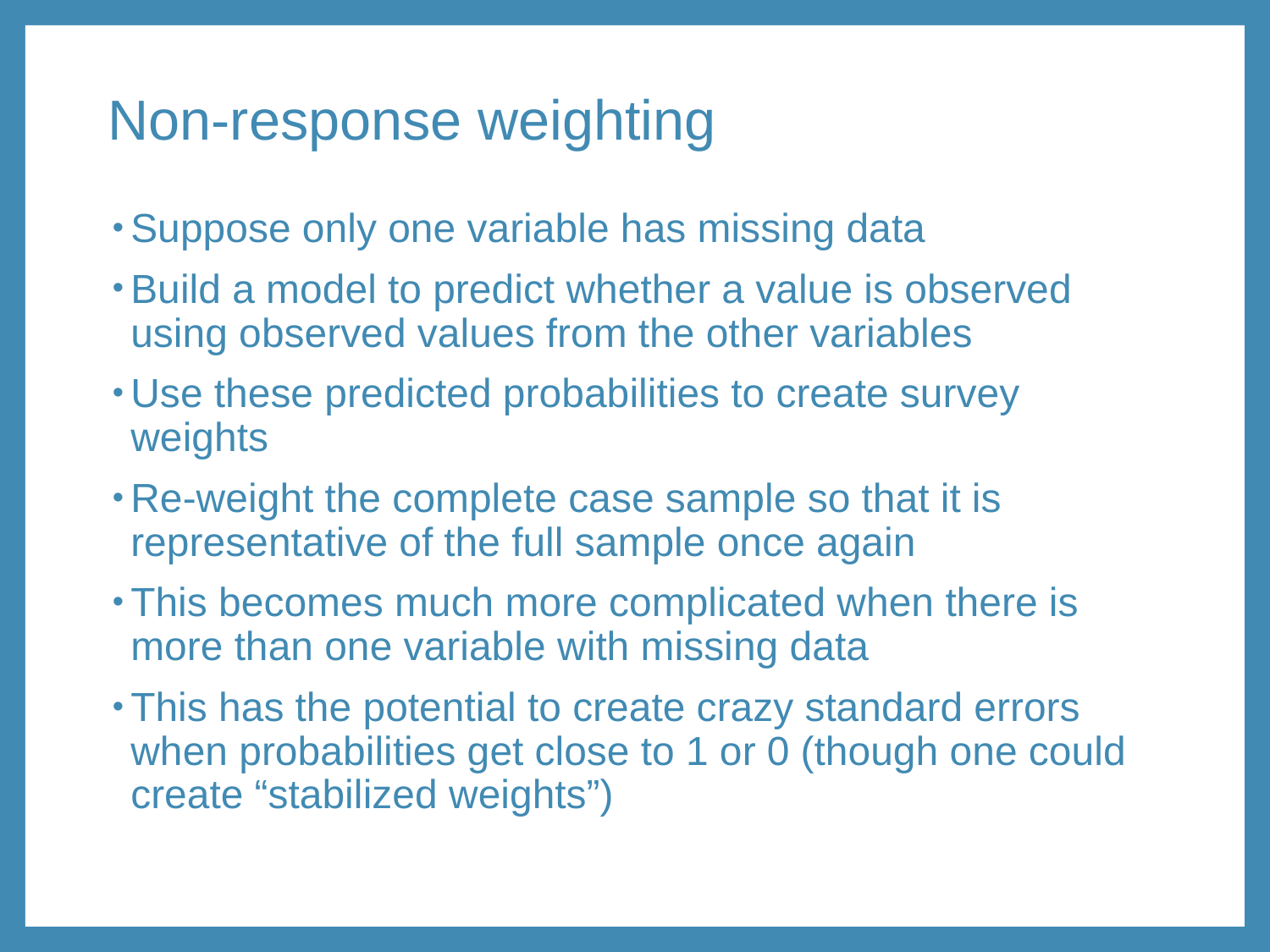

# Non-response weighting
Suppose only one variable has missing data
Build a model to predict whether a value is observed using observed values from the other variables
Use these predicted probabilities to create survey weights
Re-weight the complete case sample so that it is representative of the full sample once again
This becomes much more complicated when there is more than one variable with missing data
This has the potential to create crazy standard errors when probabilities get close to 1 or 0 (though one could create “stabilized weights”)